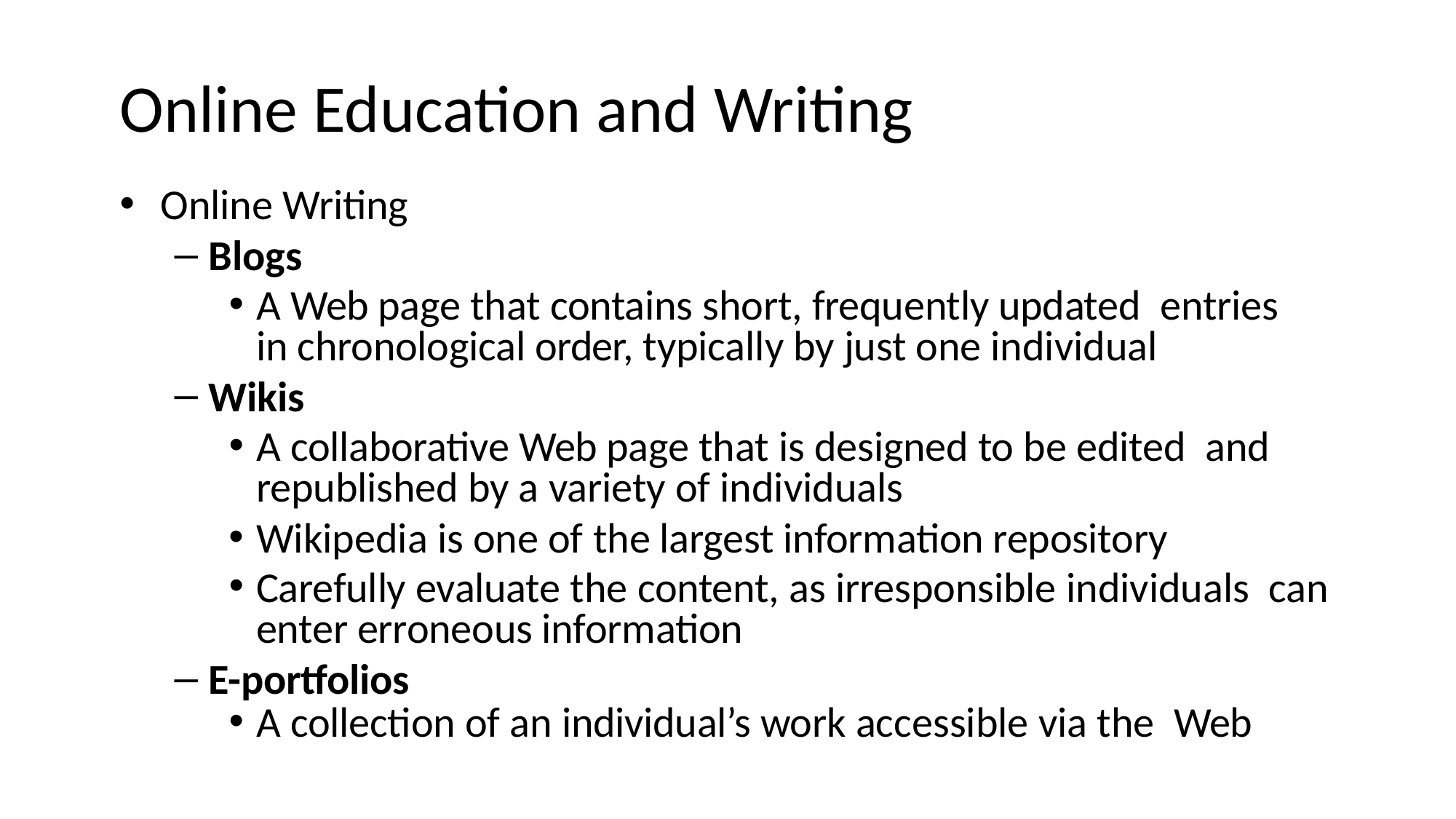

# Online Education and Writing
Online Writing
Blogs
A Web page that contains short, frequently updated  entries in chronological order, typically by just one individual
Wikis
A collaborative Web page that is designed to be edited  and republished by a variety of individuals
Wikipedia is one of the largest information repository
Carefully evaluate the content, as irresponsible individuals  can enter erroneous information
E-portfolios
A collection of an individual’s work accessible via the  Web
55